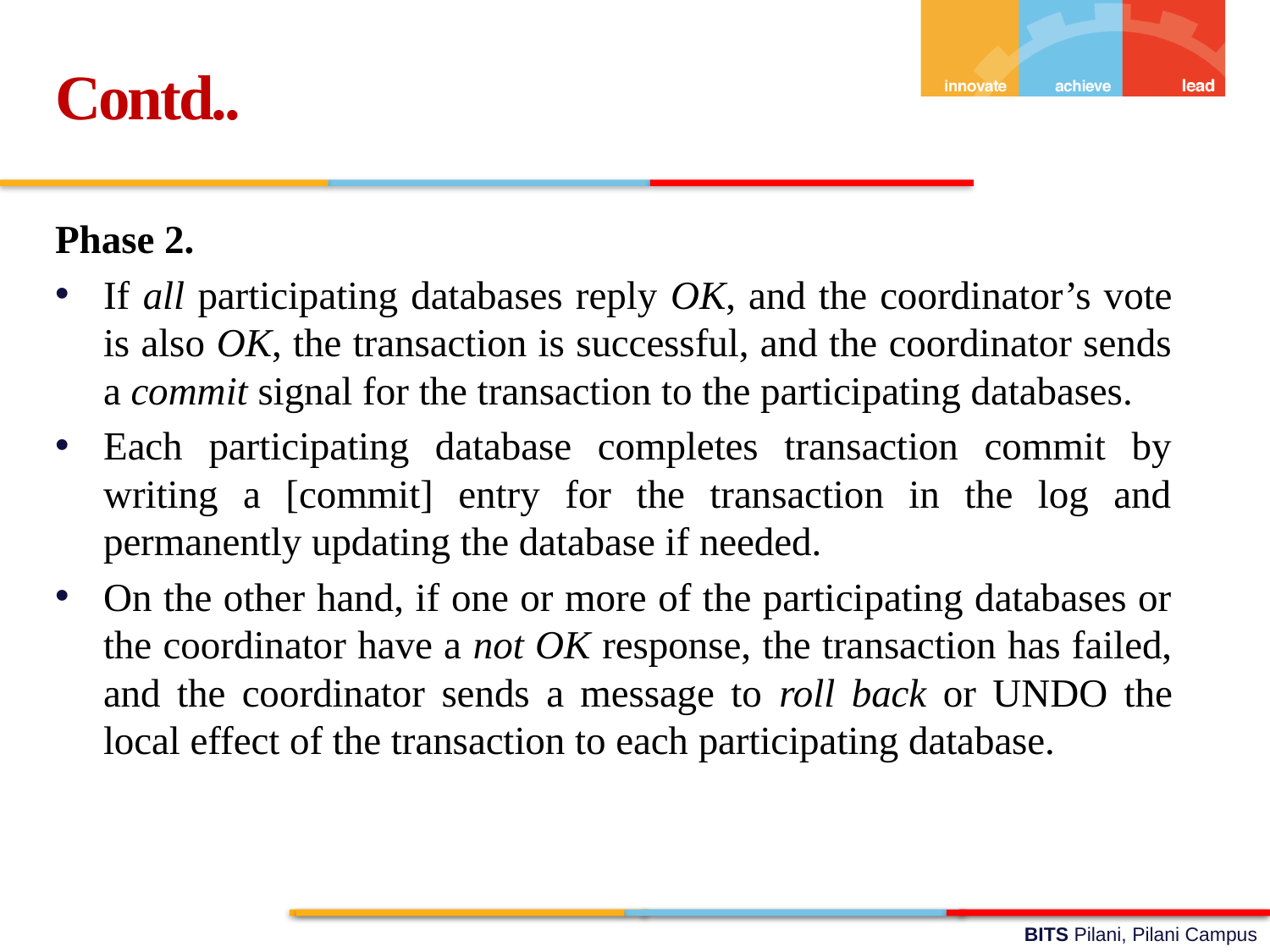

Contd..
Phase 2.
If all participating databases reply OK, and the coordinator’s vote is also OK, the transaction is successful, and the coordinator sends a commit signal for the transaction to the participating databases.
Each participating database completes transaction commit by writing a [commit] entry for the transaction in the log and permanently updating the database if needed.
On the other hand, if one or more of the participating databases or the coordinator have a not OK response, the transaction has failed, and the coordinator sends a message to roll back or UNDO the local effect of the transaction to each participating database.